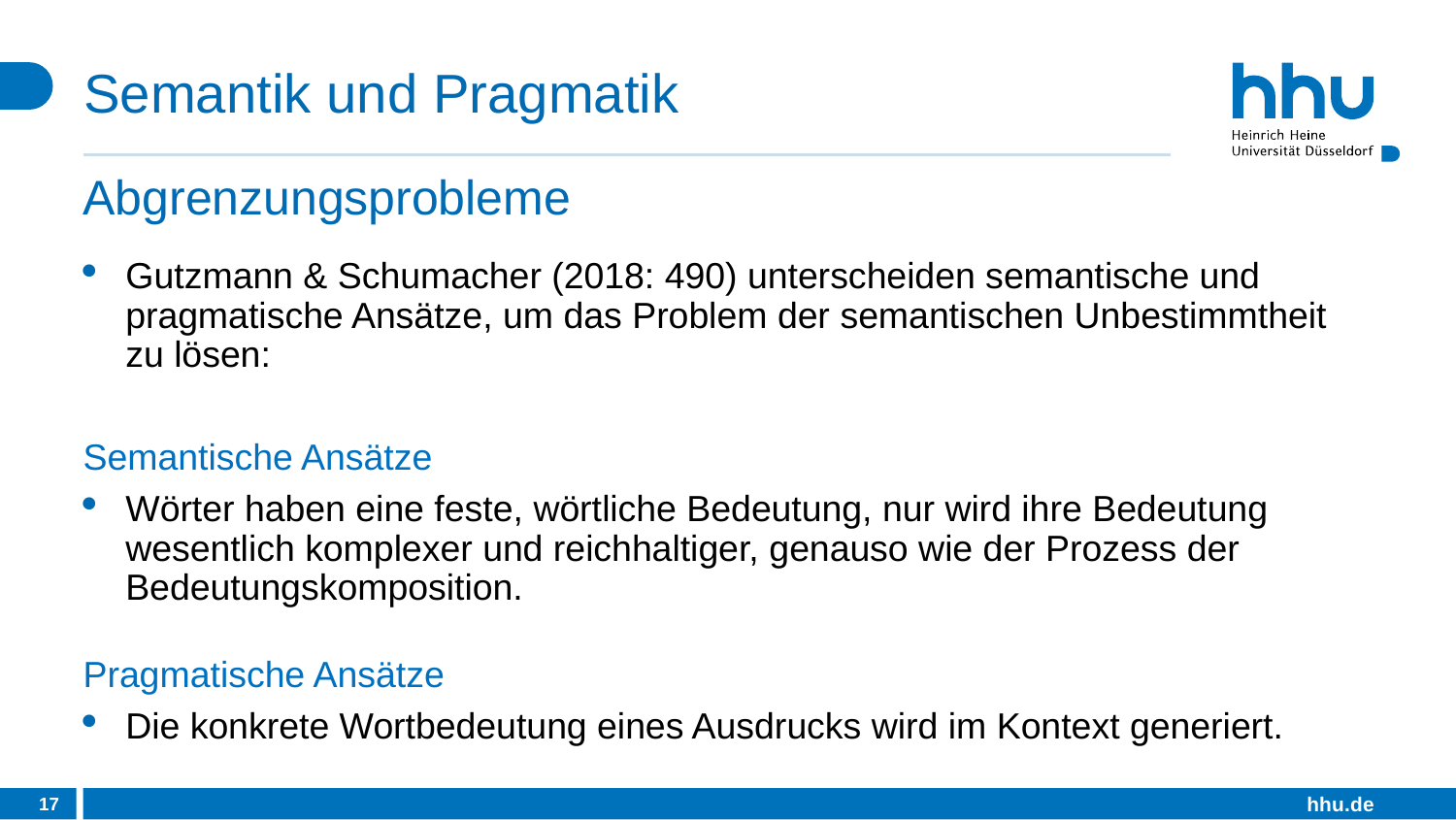

# Semantik und Pragmatik
Abgrenzungsprobleme
Gutzmann & Schumacher (2018: 490) unterscheiden semantische und pragmatische Ansätze, um das Problem der semantischen Unbestimmtheit zu lösen:

Semantische Ansätze
Wörter haben eine feste, wörtliche Bedeutung, nur wird ihre Bedeutung wesentlich komplexer und reichhaltiger, genauso wie der Prozess der Bedeutungskomposition.

Pragmatische Ansätze
Die konkrete Wortbedeutung eines Ausdrucks wird im Kontext generiert.

17